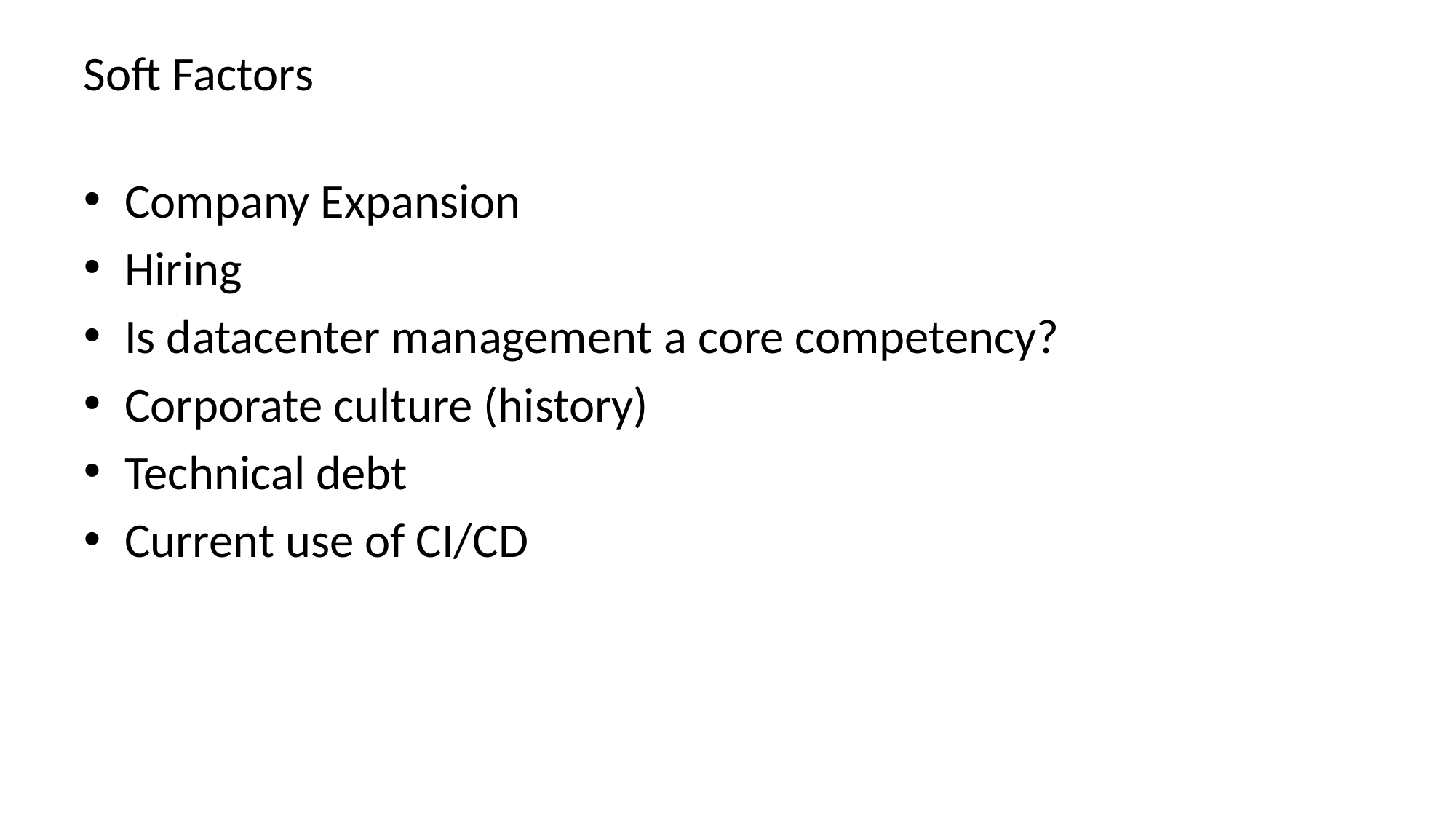

# Soft Factors
Company Expansion
Hiring
Is datacenter management a core competency?
Corporate culture (history)
Technical debt
Current use of CI/CD